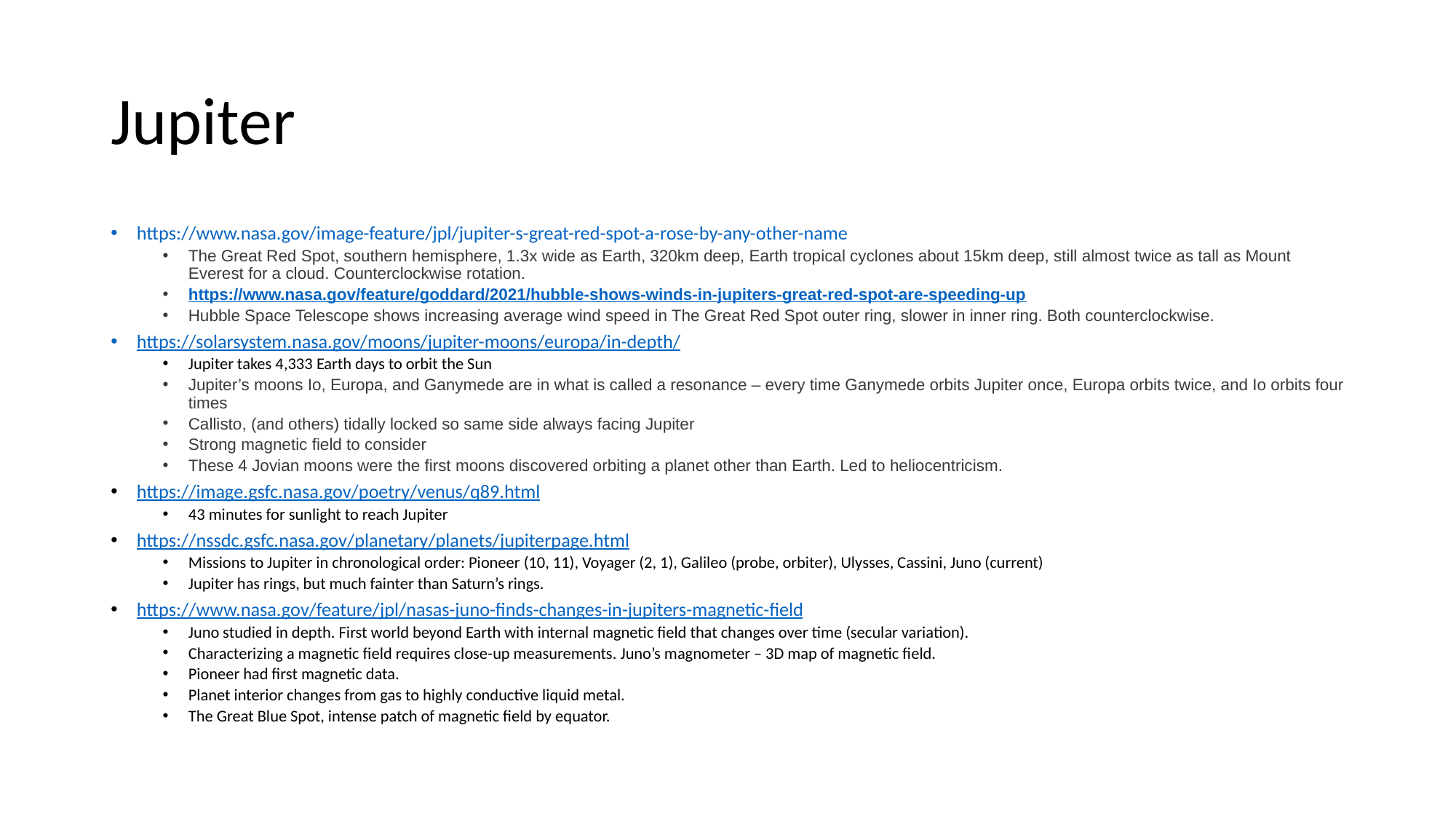

# Jupiter
https://www.nasa.gov/image-feature/jpl/jupiter-s-great-red-spot-a-rose-by-any-other-name
The Great Red Spot, southern hemisphere, 1.3x wide as Earth, 320km deep, Earth tropical cyclones about 15km deep, still almost twice as tall as Mount Everest for a cloud. Counterclockwise rotation.
https://www.nasa.gov/feature/goddard/2021/hubble-shows-winds-in-jupiters-great-red-spot-are-speeding-up
Hubble Space Telescope shows increasing average wind speed in The Great Red Spot outer ring, slower in inner ring. Both counterclockwise.
https://solarsystem.nasa.gov/moons/jupiter-moons/europa/in-depth/
Jupiter takes 4,333 Earth days to orbit the Sun
Jupiter’s moons Io, Europa, and Ganymede are in what is called a resonance – every time Ganymede orbits Jupiter once, Europa orbits twice, and Io orbits four times
Callisto, (and others) tidally locked so same side always facing Jupiter
Strong magnetic field to consider
These 4 Jovian moons were the first moons discovered orbiting a planet other than Earth. Led to heliocentricism.
https://image.gsfc.nasa.gov/poetry/venus/q89.html
43 minutes for sunlight to reach Jupiter
https://nssdc.gsfc.nasa.gov/planetary/planets/jupiterpage.html
Missions to Jupiter in chronological order: Pioneer (10, 11), Voyager (2, 1), Galileo (probe, orbiter), Ulysses, Cassini, Juno (current)
Jupiter has rings, but much fainter than Saturn’s rings.
https://www.nasa.gov/feature/jpl/nasas-juno-finds-changes-in-jupiters-magnetic-field
Juno studied in depth. First world beyond Earth with internal magnetic field that changes over time (secular variation).
Characterizing a magnetic field requires close-up measurements. Juno’s magnometer – 3D map of magnetic field.
Pioneer had first magnetic data.
Planet interior changes from gas to highly conductive liquid metal.
The Great Blue Spot, intense patch of magnetic field by equator.